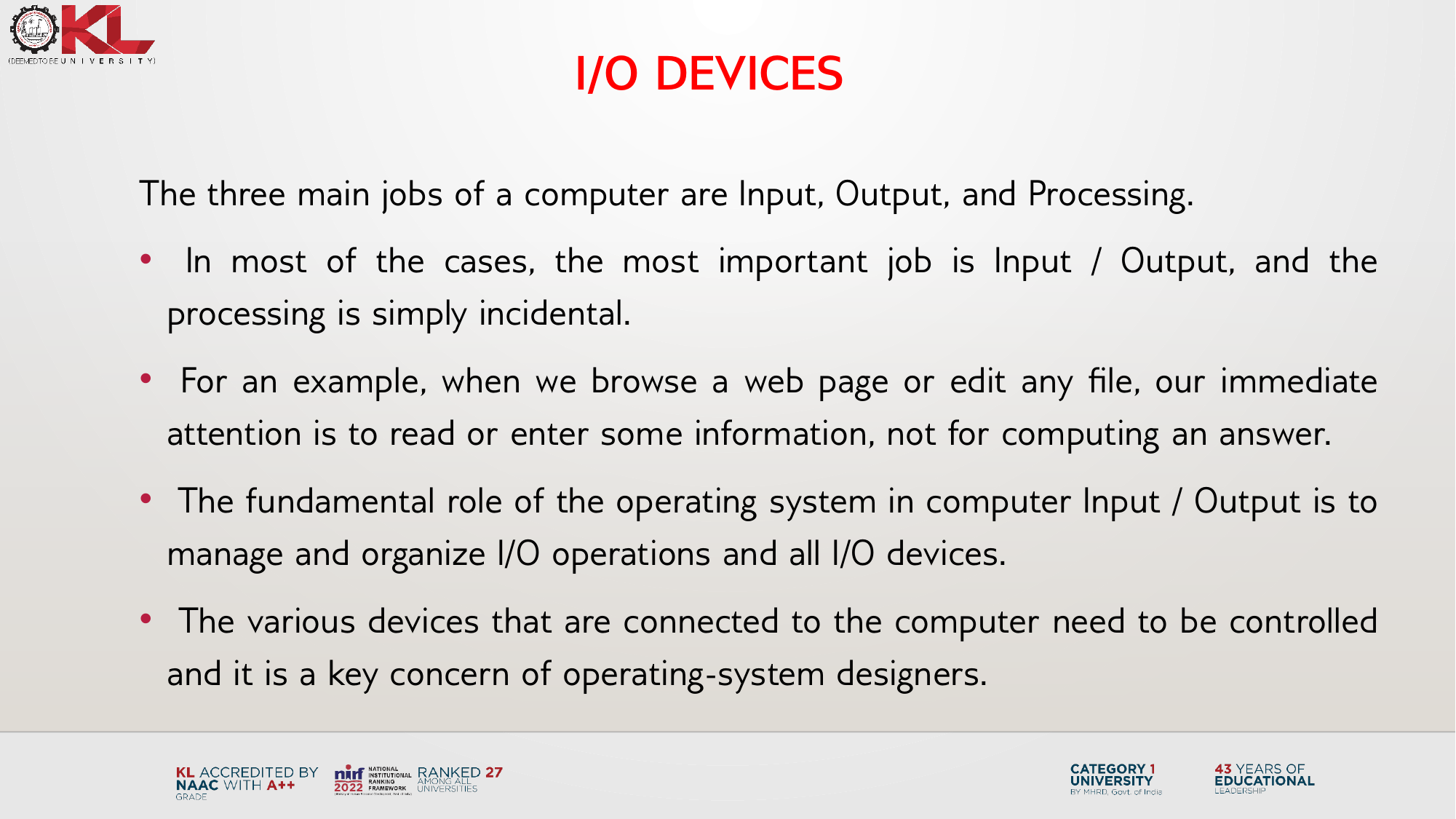

# I/O DEVICES
The three main jobs of a computer are Input, Output, and Processing.
 In most of the cases, the most important job is Input / Output, and the processing is simply incidental.
 For an example, when we browse a web page or edit any file, our immediate attention is to read or enter some information, not for computing an answer.
 The fundamental role of the operating system in computer Input / Output is to manage and organize I/O operations and all I/O devices.
 The various devices that are connected to the computer need to be controlled and it is a key concern of operating-system designers.